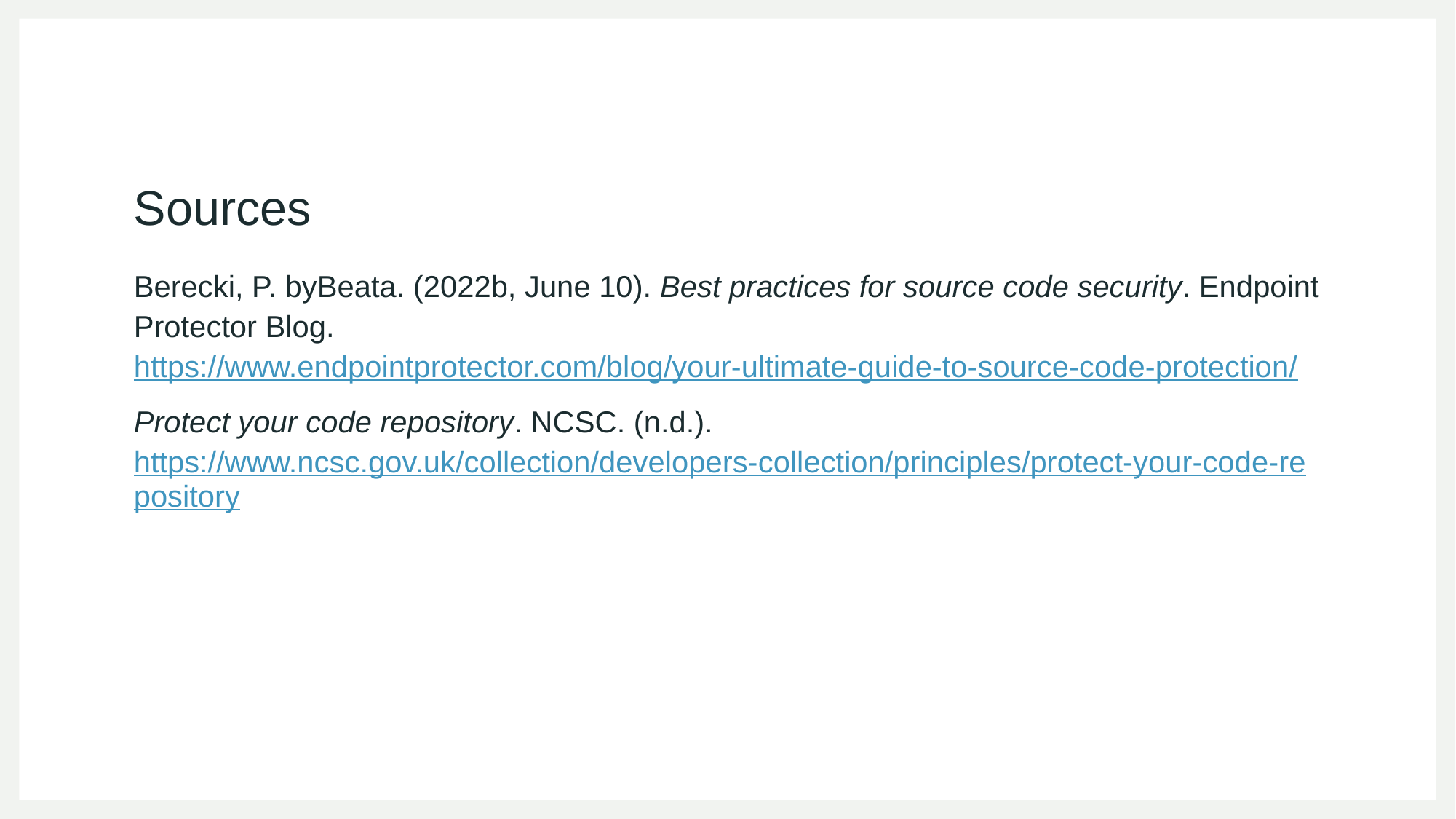

# Sources
Berecki, P. byBeata. (2022b, June 10). Best practices for source code security. Endpoint Protector Blog. https://www.endpointprotector.com/blog/your-ultimate-guide-to-source-code-protection/
Protect your code repository. NCSC. (n.d.). https://www.ncsc.gov.uk/collection/developers-collection/principles/protect-your-code-repository